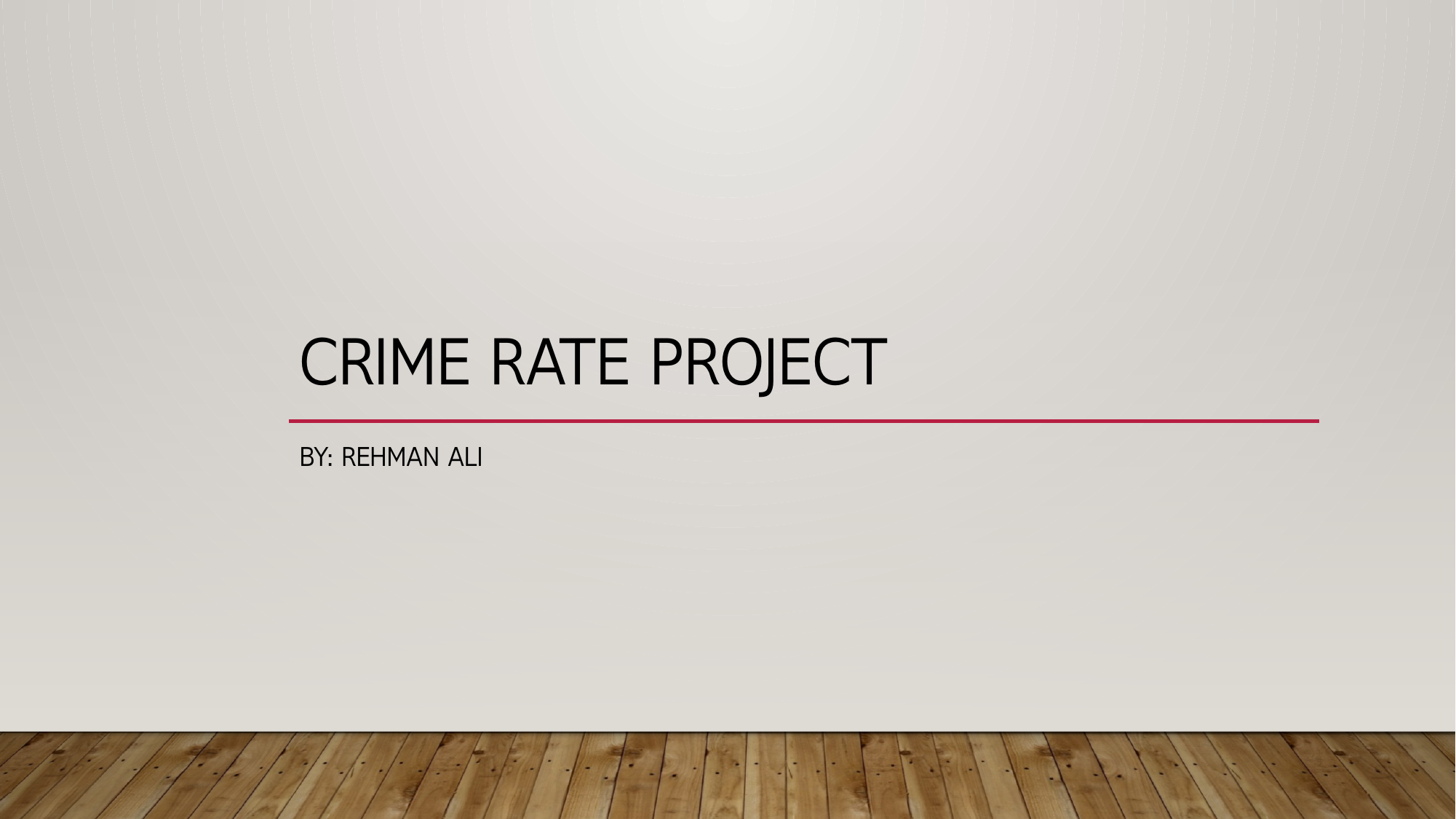

# Crime Rate Project
by: Rehman Ali